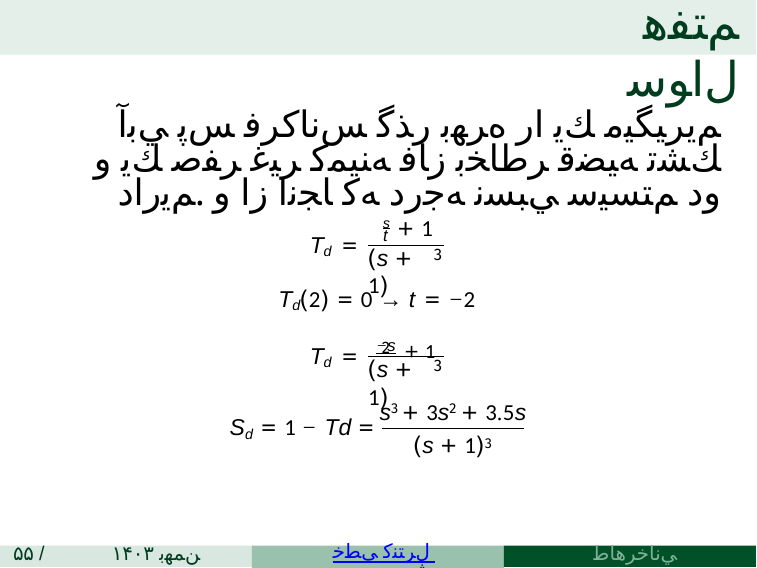

# ﻢﺘﻔﻫ ﻝﺍﻮﺳ
ﻢﻳﺮﻴﮕﻴﻣ ﻚﻳ ﺍﺭ ﻩﺮﻬﺑ ﺭﺬﮔ ﺲﻧﺎﻛﺮﻓ ﺲﭘ ﻲﺑﺁ ﻚﺸﺗ ﻪﻴﻀﻗ ﺮﻃﺎﺨﺑ ﺯﺎﻓ ﻪﻨﻴﻤﻛ ﺮﻴﻏ ﺮﻔﺻ ﻚﻳ ﻭ ﻭﺩ ﻢﺘﺴﻴﺳ ﻲﺒﺴﻧ ﻪﺟﺭﺩ ﻪﻛ ﺎﺠﻧﺍ ﺯﺍ ﻭ .ﻢﻳﺭﺍﺩ
s + 1
t
(s + 1)
Td =

3

Td(2) = 0 → t = −2
−s + 1
2
Td =
3
(s + 1)

s3 + 3s2 + 3.5s
(s + 1)3
Sd = 1 − Td =

۵۵ / ۴۸
۱۴۰۳ ﻦﻤﻬﺑ ۱۶
ﻲﻧﺎﺧﺮﻫﺎﻃ ﺪﺑﺭﺎﺑ

ﻲﻄﺧ ﻝﺮﺘﻨﻛ ﻩﮊﻭﺮﭘ